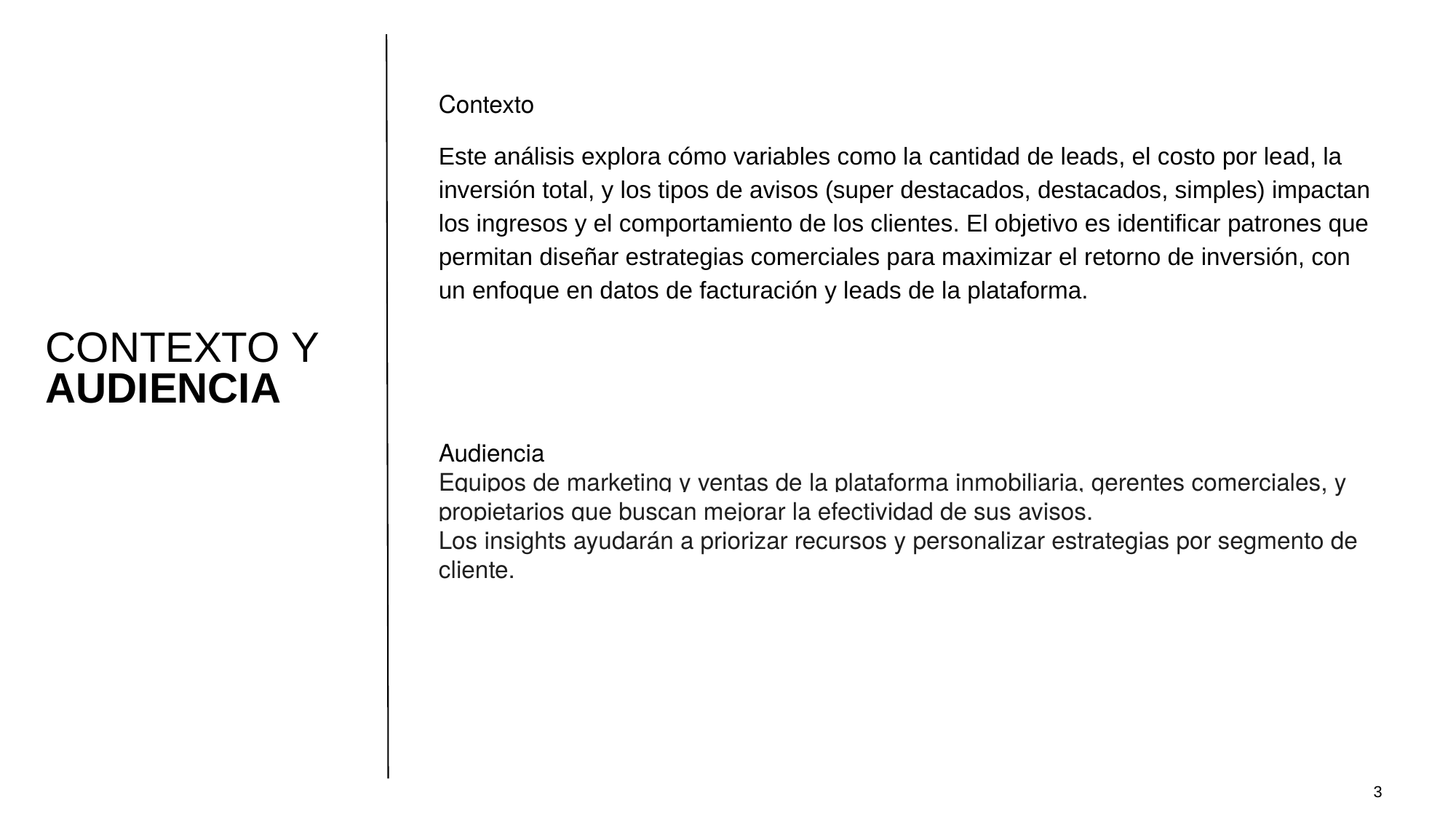

Contexto
Este análisis explora cómo variables como la cantidad de leads, el costo por lead, la inversión total, y los tipos de avisos (super destacados, destacados, simples) impactan los ingresos y el comportamiento de los clientes. El objetivo es identificar patrones que permitan diseñar estrategias comerciales para maximizar el retorno de inversión, con un enfoque en datos de facturación y leads de la plataforma.

Audiencia
Equipos de marketing y ventas de la plataforma inmobiliaria, gerentes comerciales, y propietarios que buscan mejorar la efectividad de sus avisos.
Los insights ayudarán a priorizar recursos y personalizar estrategias por segmento de cliente.

CONTEXTO Y
AUDIENCIA
3